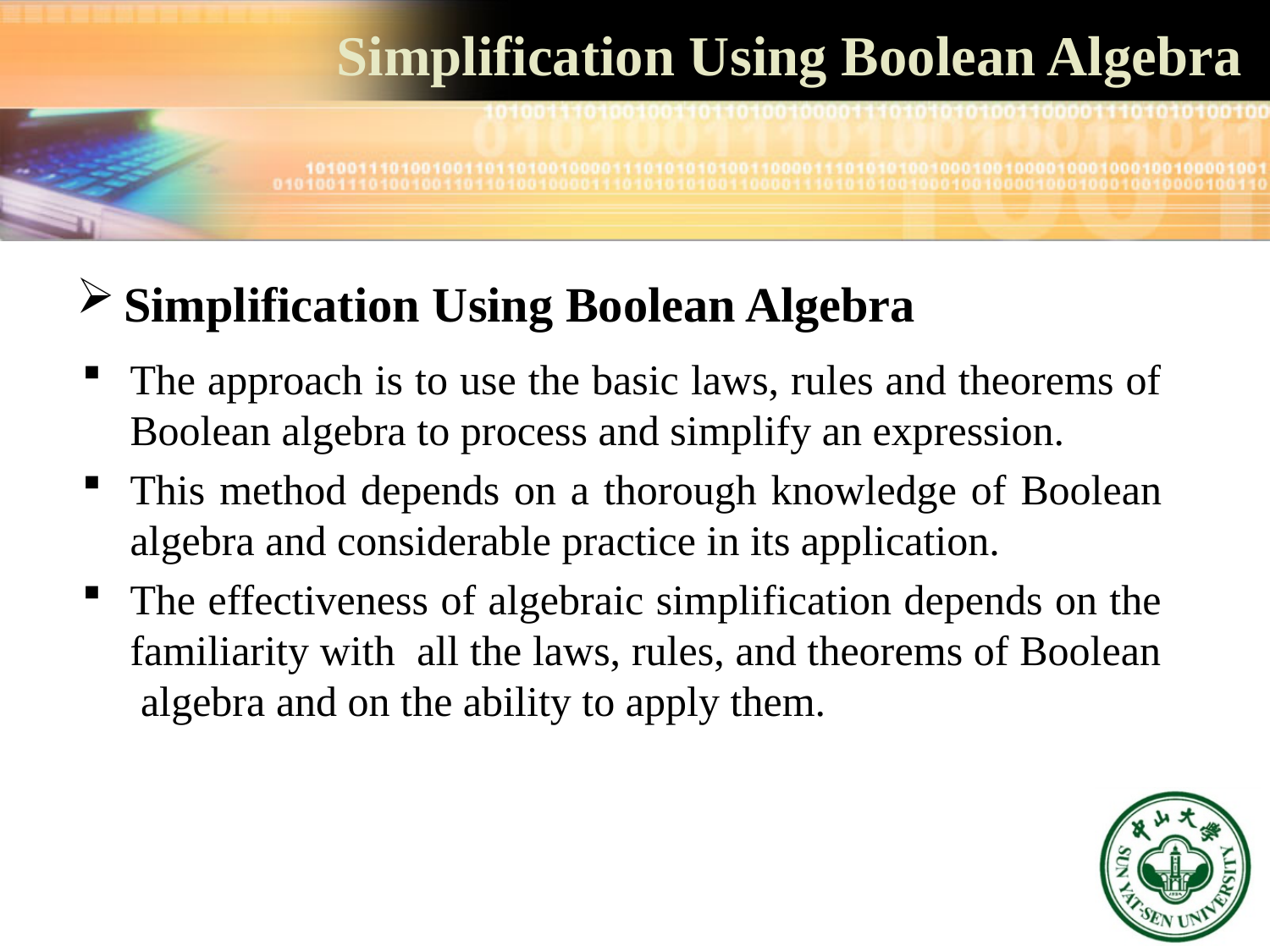

# Simplification Using Boolean Algebra
Simplification Using Boolean Algebra
The approach is to use the basic laws, rules and theorems of Boolean algebra to process and simplify an expression.
This method depends on a thorough knowledge of Boolean algebra and considerable practice in its application.
The effectiveness of algebraic simplification depends on the familiarity with  all the laws, rules, and theorems of Boolean  algebra and on the ability to apply them.